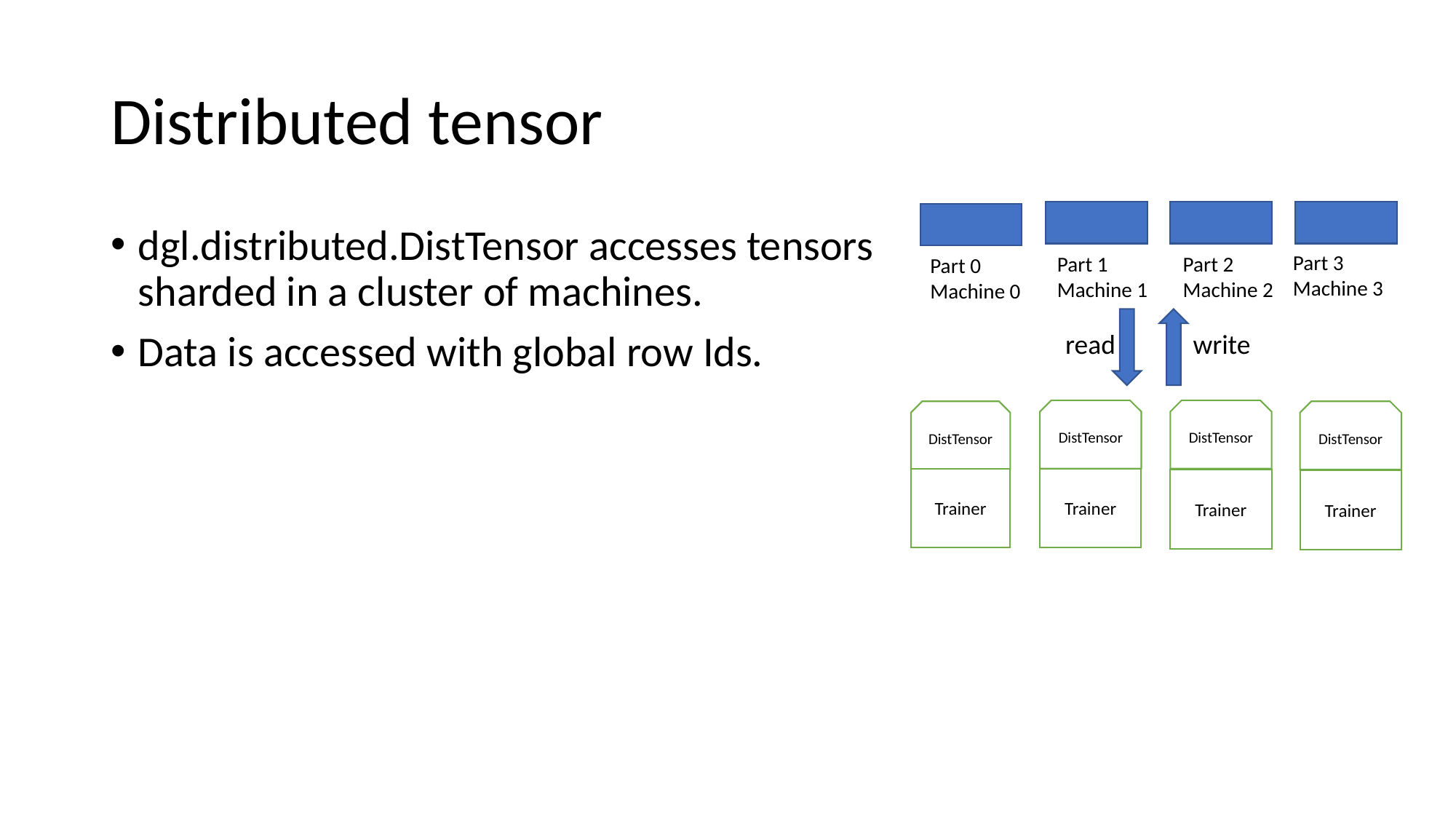

# Distributed tensor

dgl.distributed.DistTensor accesses tensors sharded in a cluster of machines.
Data is accessed with global row Ids.
Part 3
Machine 3
Part 2
Machine 2
Part 1
Machine 1
Part 0
Machine 0

read
write
DistTensor
Trainer
DistTensor
Trainer
DistTensor
Trainer
DistTensor
Trainer